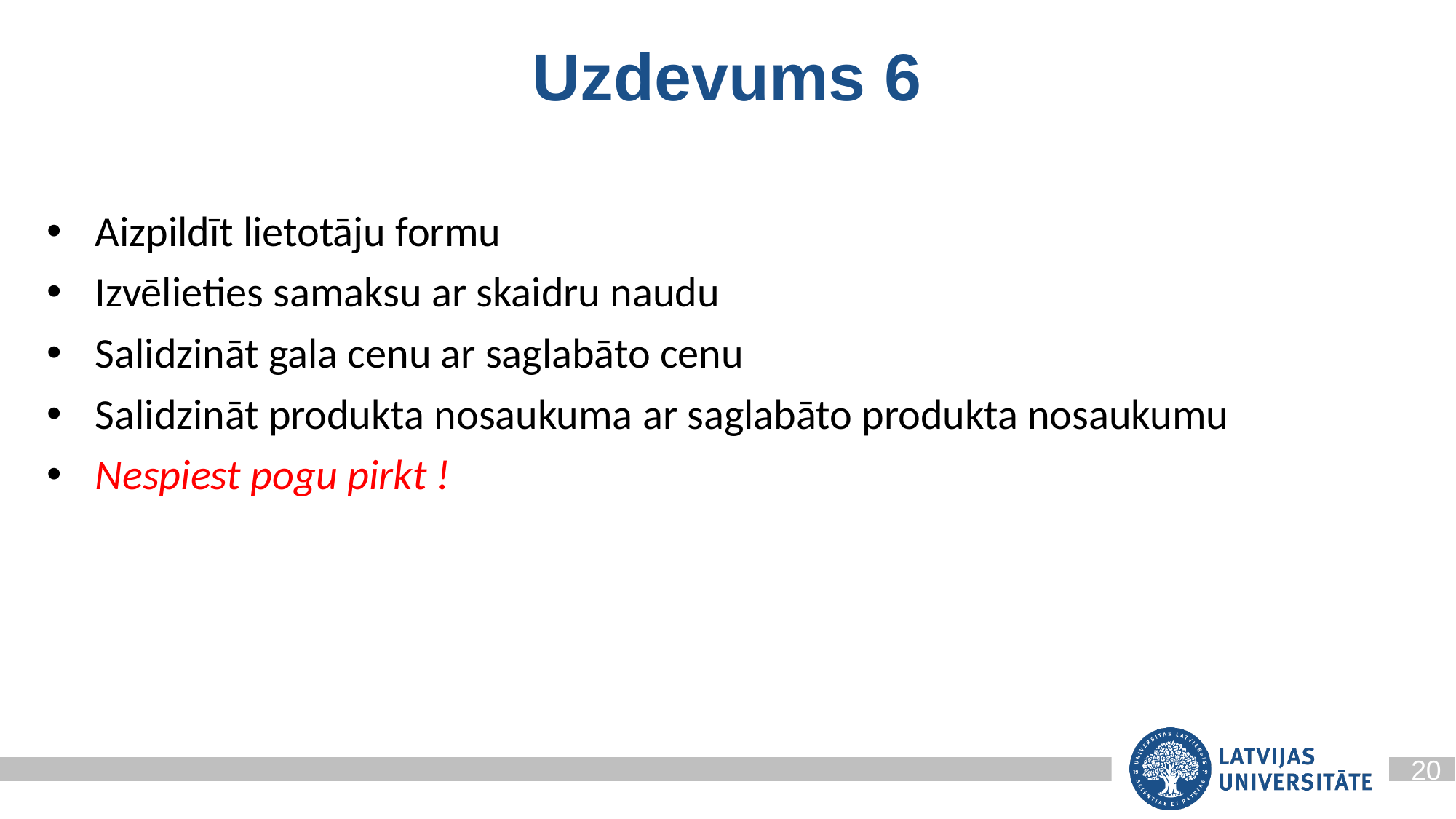

# Uzdevums 6
Aizpildīt lietotāju formu
Izvēlieties samaksu ar skaidru naudu
Salidzināt gala cenu ar saglabāto cenu
Salidzināt produkta nosaukuma ar saglabāto produkta nosaukumu
Nespiest pogu pirkt !
20